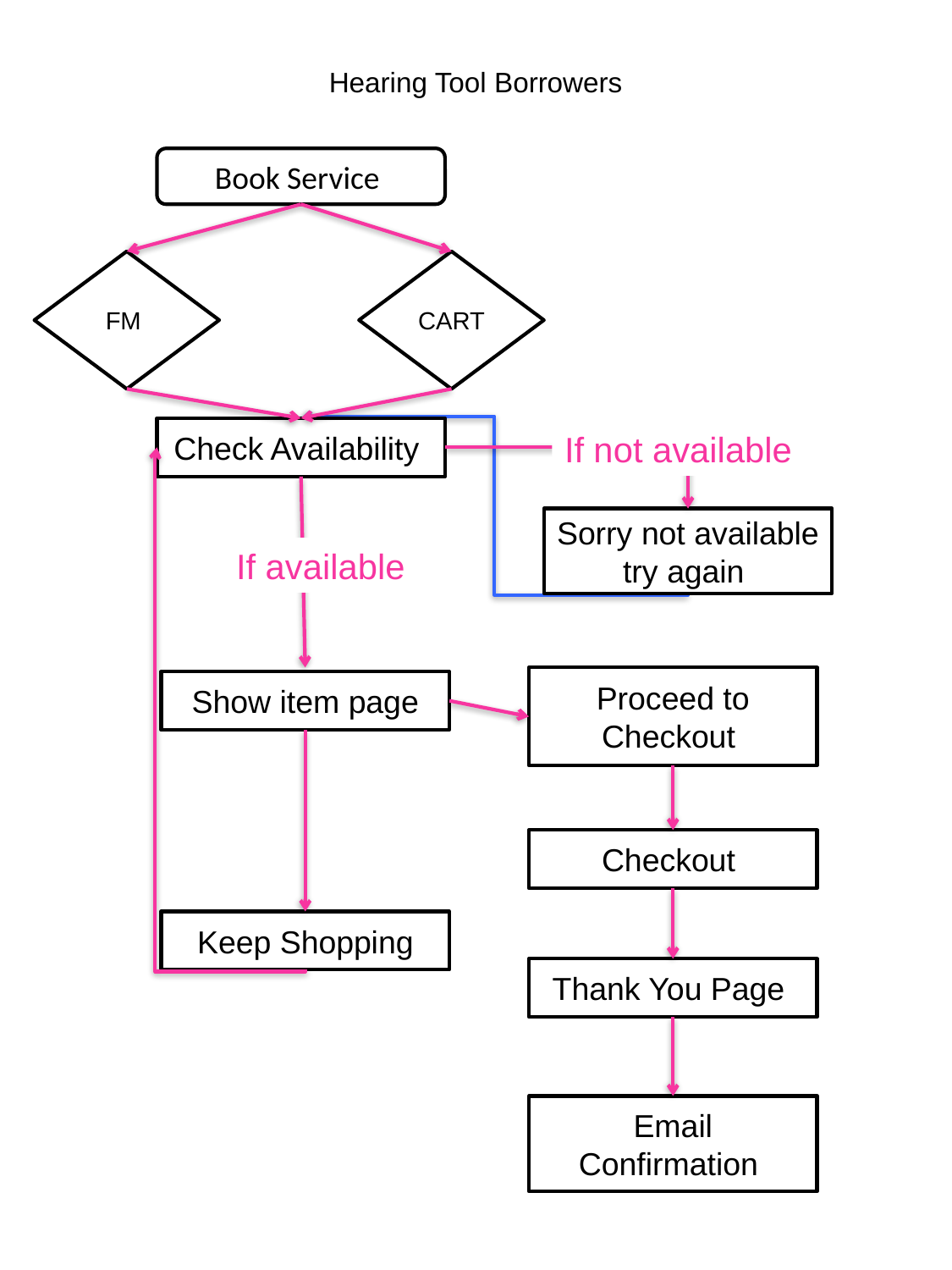

Hearing Tool Borrowers
Book Service
FM
CART
Check Availability
If not available
Sorry not available try again
If available
Proceed to Checkout
Show item page
Checkout
Keep Shopping
Thank You Page
Email Confirmation